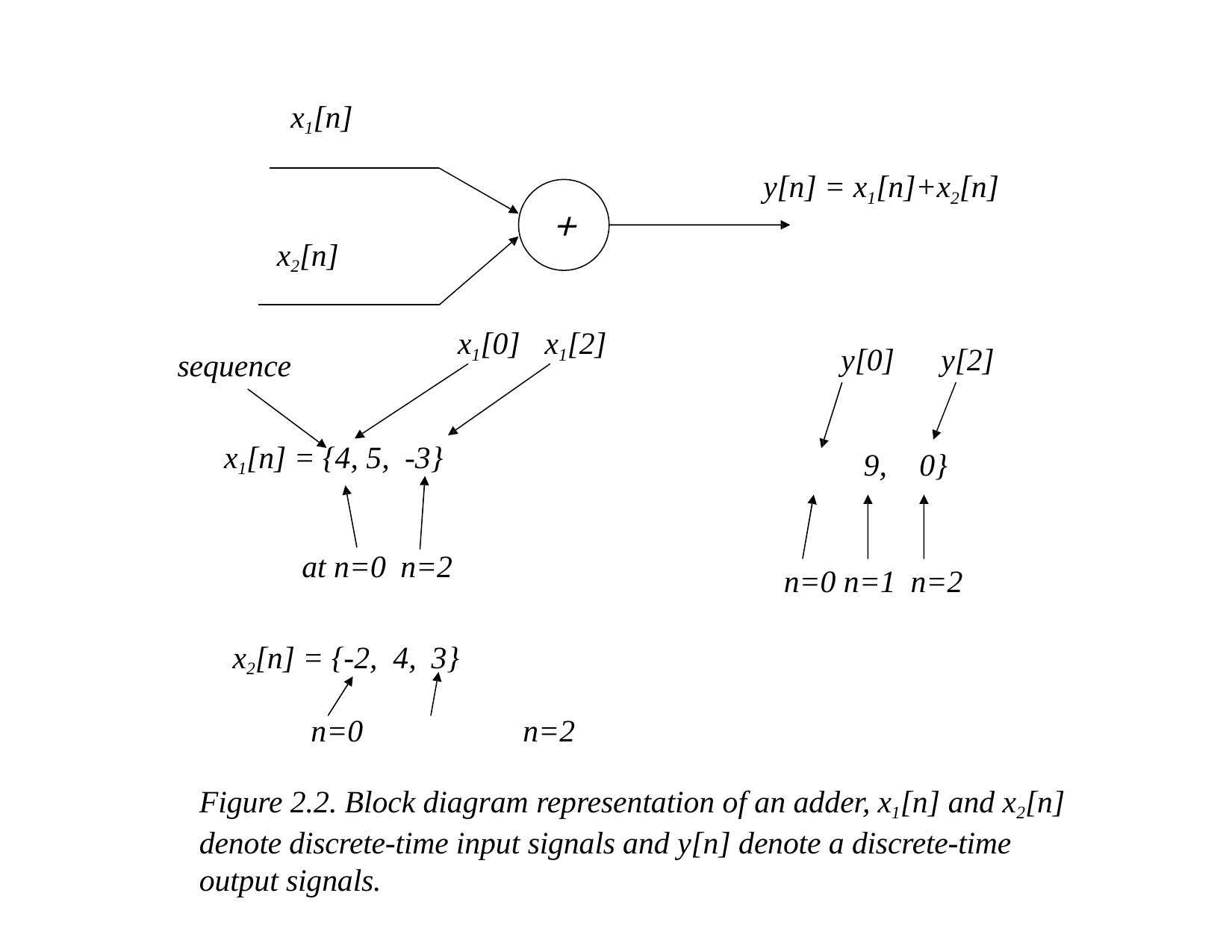

x1[n]
y[n] = x1[n]+x2[n]

+

x2[n]

x1[0]
x1[2]
y[0]
y[2]
sequence

x1[n] = {4, 5, -3}
9,	0}

at n=0 n=2
n=0 n=1 n=2
x2[n] = {-2,  4, 3}
n=0	n=2

Figure 2.2. Block diagram representation of an adder, x1[n] and x2[n]  denote discrete-time input signals and y[n] denote a discrete-time  output signals.

Dr. B. S. Daga  Fr.CRCE, Mumbai